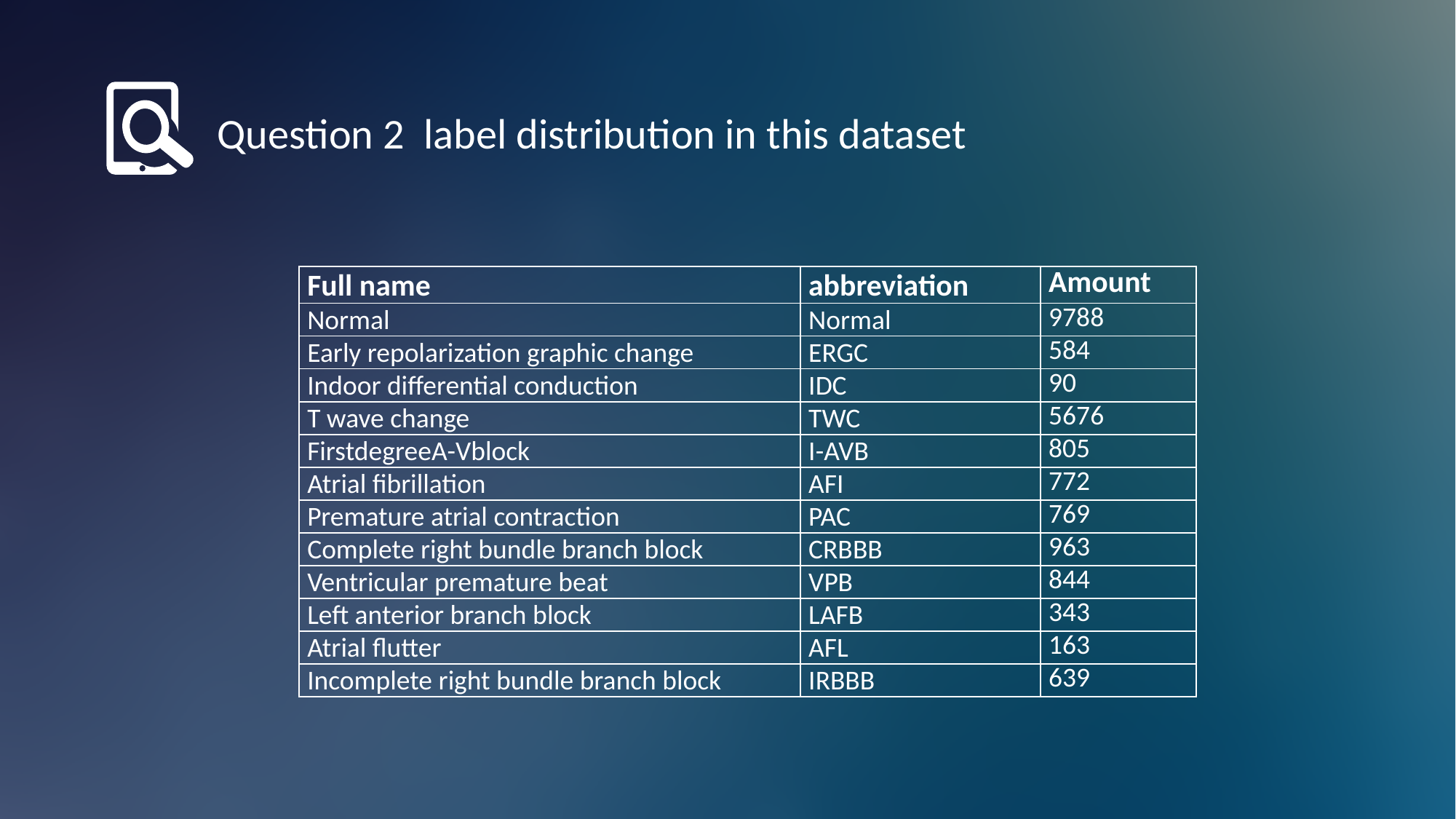

Question 2  label distribution in this dataset

| Full name | abbreviation | Amount |
| --- | --- | --- |
| Normal | Normal | 9788 |
| Early repolarization graphic change | ERGC | 584 |
| Indoor differential conduction | IDC | 90 |
| T wave change | TWC | 5676 |
| FirstdegreeA-Vblock | I-AVB | 805 |
| Atrial fibrillation | AFI | 772 |
| Premature atrial contraction | PAC | 769 |
| Complete right bundle branch block | CRBBB | 963 |
| Ventricular premature beat | VPB | 844 |
| Left anterior branch block | LAFB | 343 |
| Atrial flutter | AFL | 163 |
| Incomplete right bundle branch block | IRBBB | 639 |